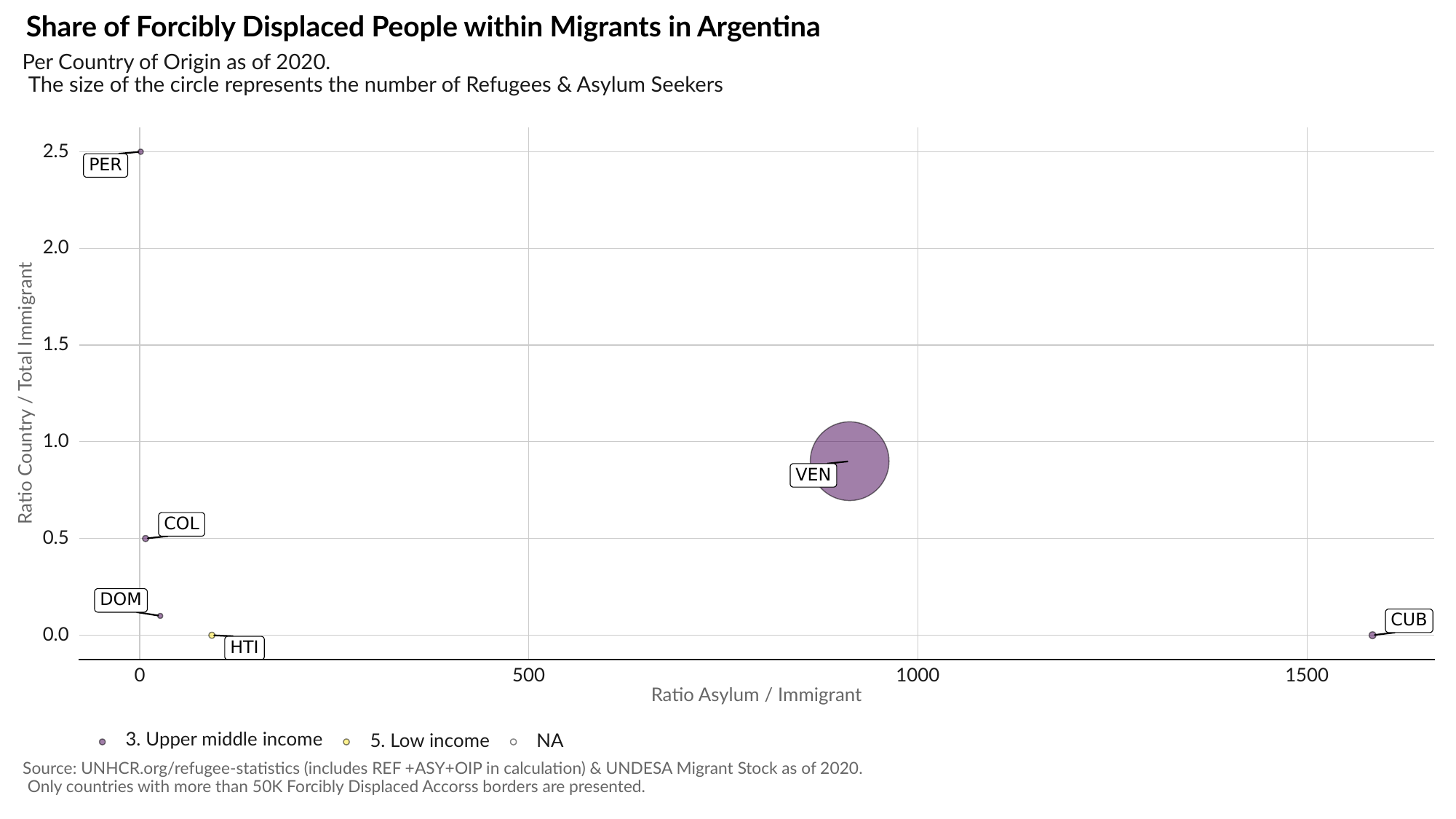

Share of Forcibly Displaced People within Migrants in Argentina
Per Country of Origin as of 2020.
 The size of the circle represents the number of Refugees & Asylum Seekers

2.5

PER
2.0

1.5

Ratio Country / Total Immigrant

1.0

VEN

COL
0.5

DOM

CUB
0.0

HTI

500
1500
0
1000
Ratio Asylum / Immigrant
3. Upper middle income
5. Low income
NA

Source: UNHCR.org/refugee-statistics (includes REF +ASY+OIP in calculation) & UNDESA Migrant Stock as of 2020.
 Only countries with more than 50K Forcibly Displaced Accorss borders are presented.